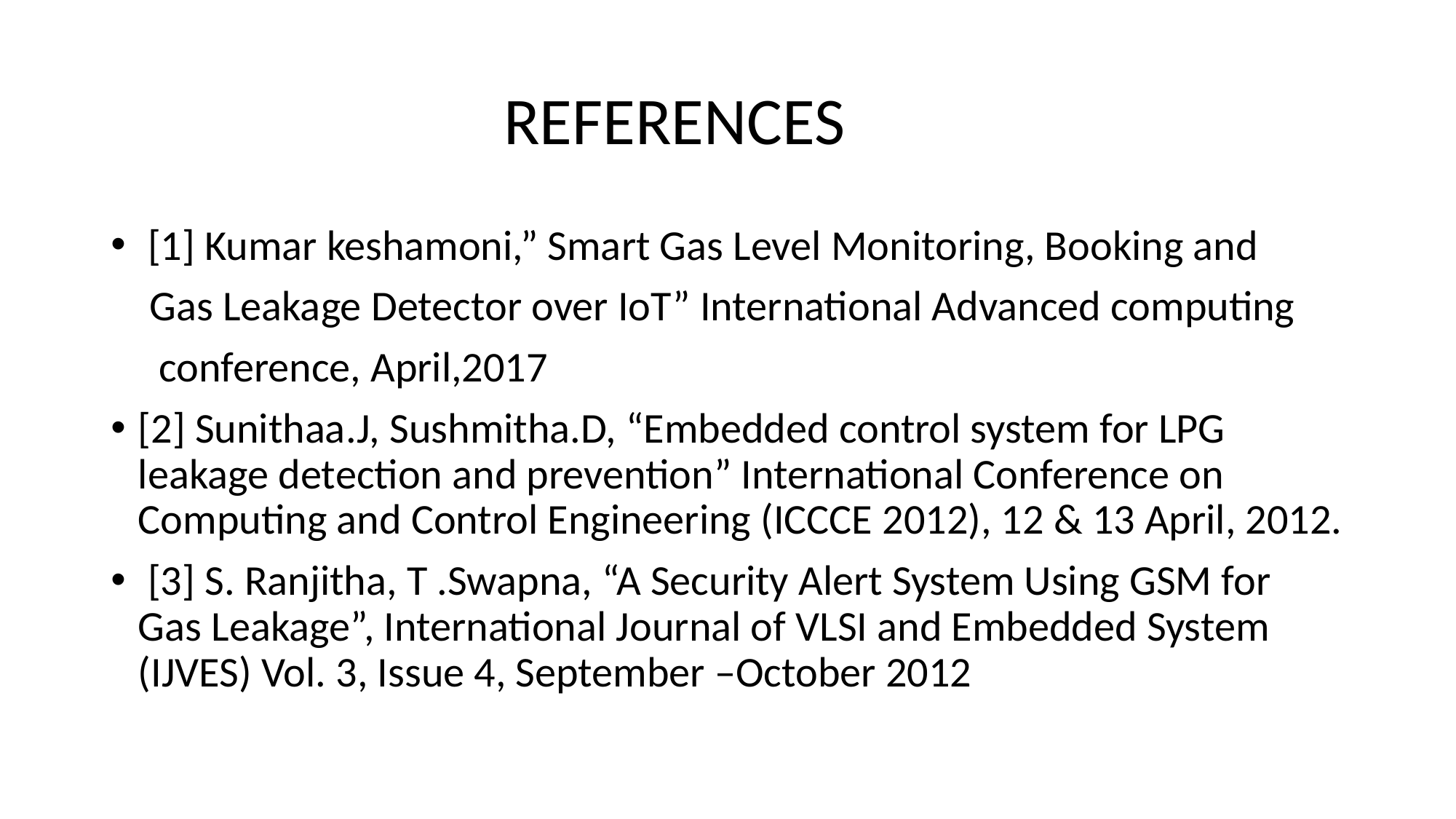

# REFERENCES
 [1] Kumar keshamoni,” Smart Gas Level Monitoring, Booking and
    Gas Leakage Detector over IoT” International Advanced computing
     conference, April,2017
[2] Sunithaa.J, Sushmitha.D, “Embedded control system for LPG leakage detection and prevention” International Conference on Computing and Control Engineering (ICCCE 2012), 12 & 13 April, 2012.
 [3] S. Ranjitha, T .Swapna, “A Security Alert System Using GSM for Gas Leakage”, International Journal of VLSI and Embedded System (IJVES) Vol. 3, Issue 4, September –October 2012